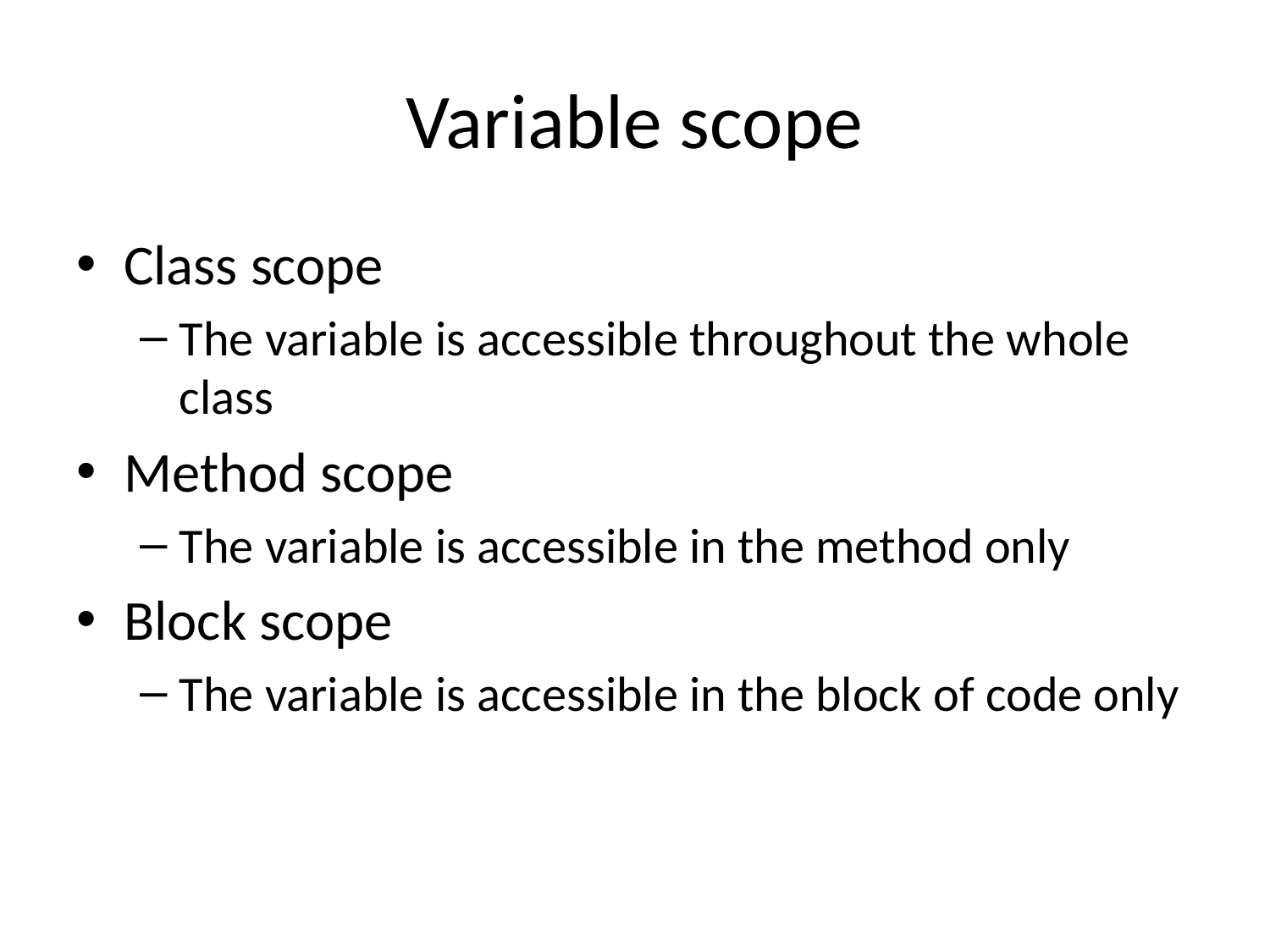

# Variable scope
Class scope
The variable is accessible throughout the whole class
Method scope
The variable is accessible in the method only
Block scope
The variable is accessible in the block of code only